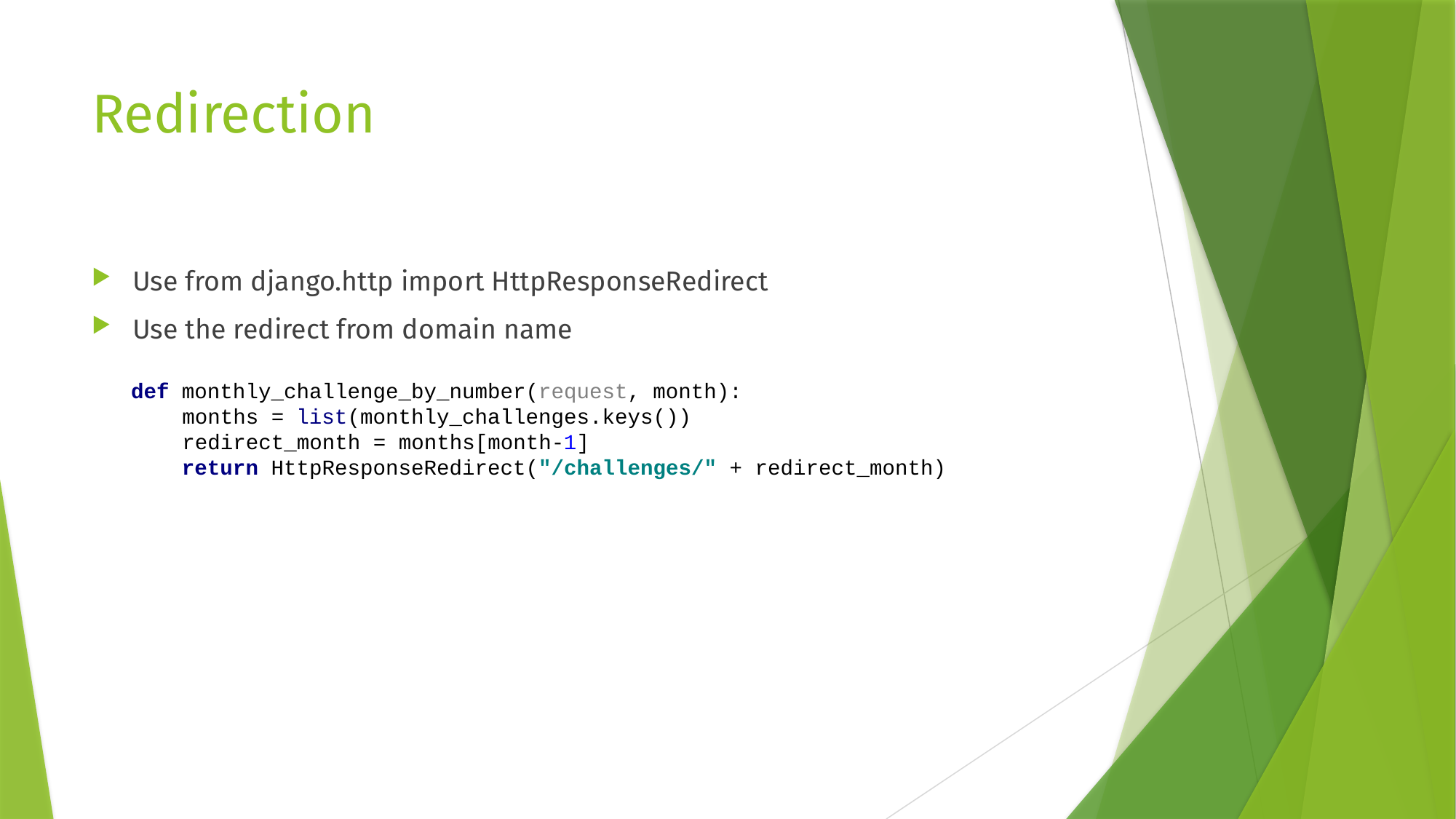

# Redirection
Use from django.http import HttpResponseRedirect
Use the redirect from domain name
def monthly_challenge_by_number(request, month):
    months = list(monthly_challenges.keys())
    redirect_month = months[month-1]
    return HttpResponseRedirect("/challenges/" + redirect_month)